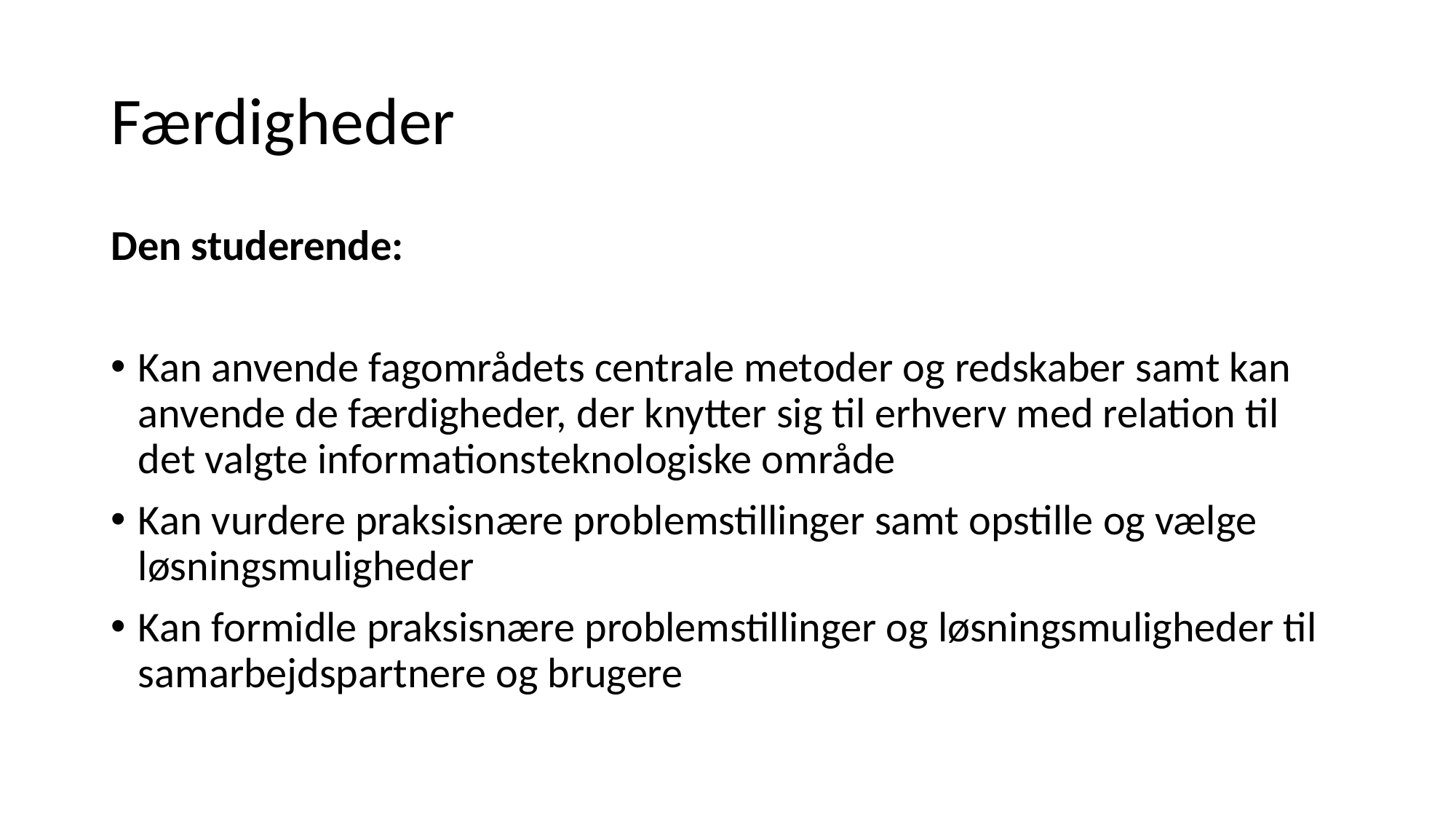

# Færdigheder
Den studerende:

Kan anvende fagområdets centrale metoder og redskaber samt kan anvende de færdigheder, der knytter sig til erhverv med relation til det valgte informationsteknologiske område
Kan vurdere praksisnære problemstillinger samt opstille og vælge løsningsmuligheder
Kan formidle praksisnære problemstillinger og løsningsmuligheder til samarbejdspartnere og brugere